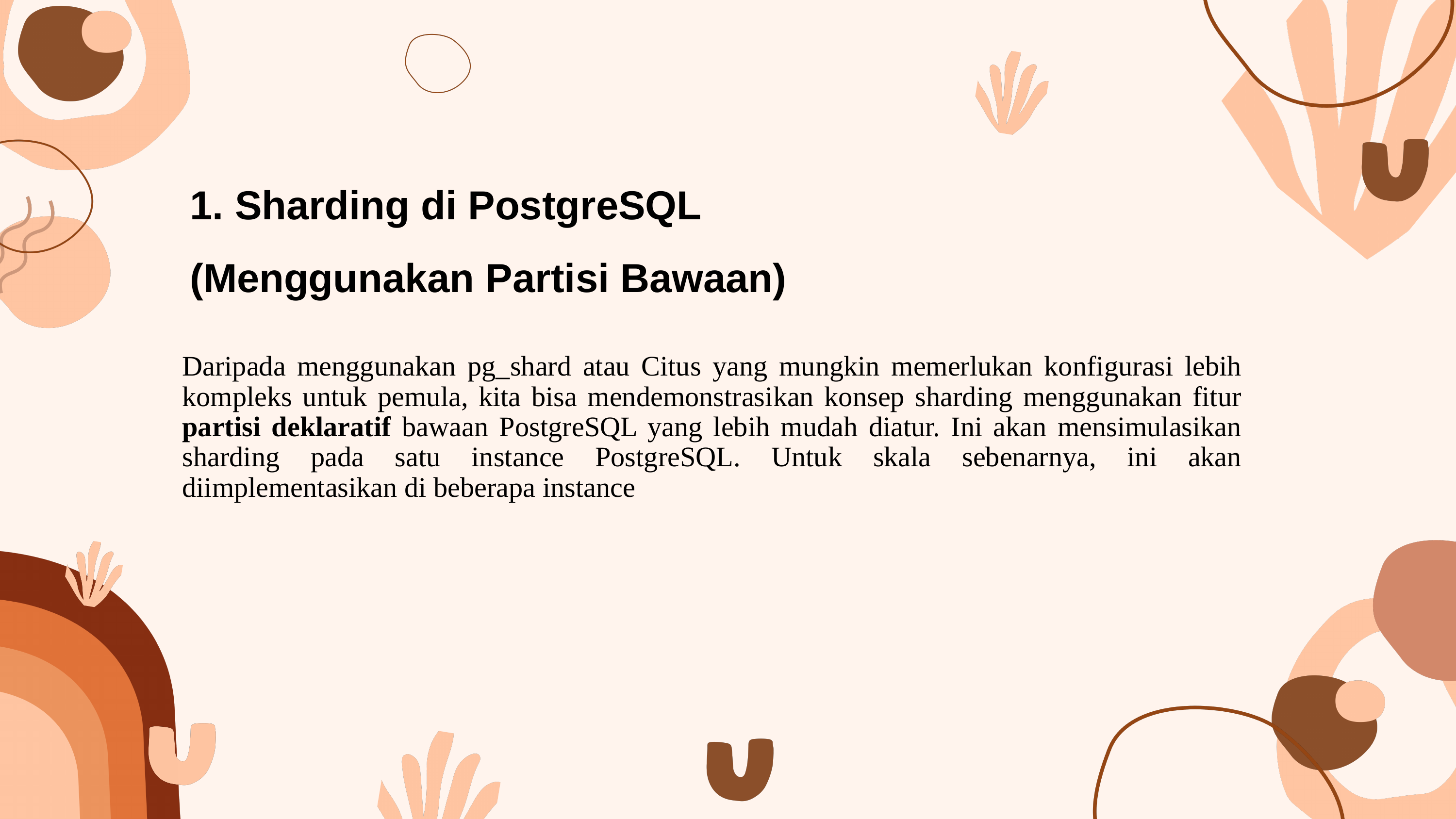

1. Sharding di PostgreSQL (Menggunakan Partisi Bawaan)

Daripada menggunakan pg_shard atau Citus yang mungkin memerlukan konfigurasi lebih kompleks untuk pemula, kita bisa mendemonstrasikan konsep sharding menggunakan fitur partisi deklaratif bawaan PostgreSQL yang lebih mudah diatur. Ini akan mensimulasikan sharding pada satu instance PostgreSQL. Untuk skala sebenarnya, ini akan diimplementasikan di beberapa instance